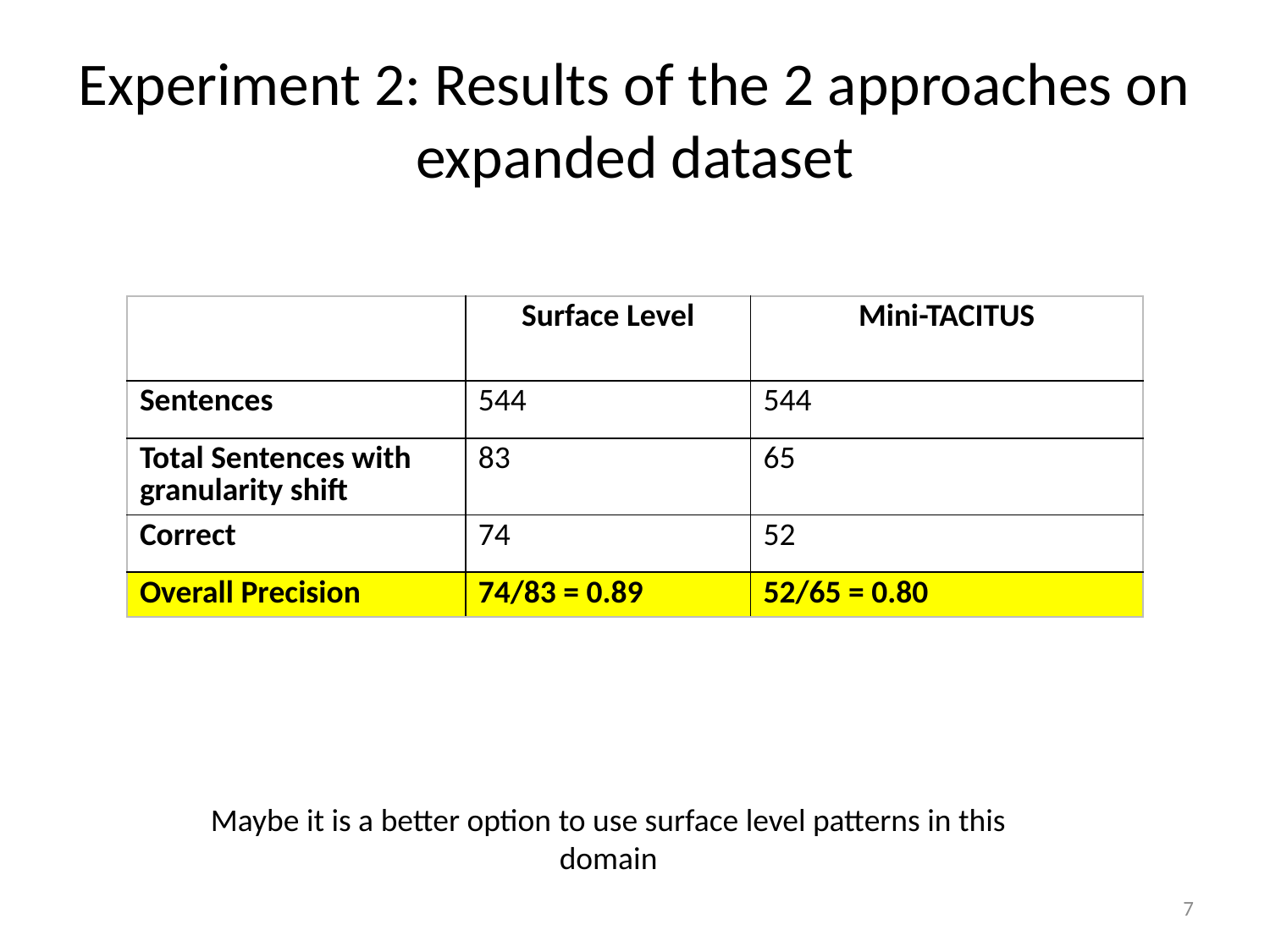

# Experiment 2: Results of the 2 approaches on expanded dataset
|  | Surface Level | Mini-TACITUS |
| --- | --- | --- |
| Sentences | 544 | 544 |
| Total Sentences with granularity shift | 83 | 65 |
| Correct | 74 | 52 |
| Overall Precision | 74/83 = 0.89 | 52/65 = 0.80 |
Maybe it is a better option to use surface level patterns in this domain
7